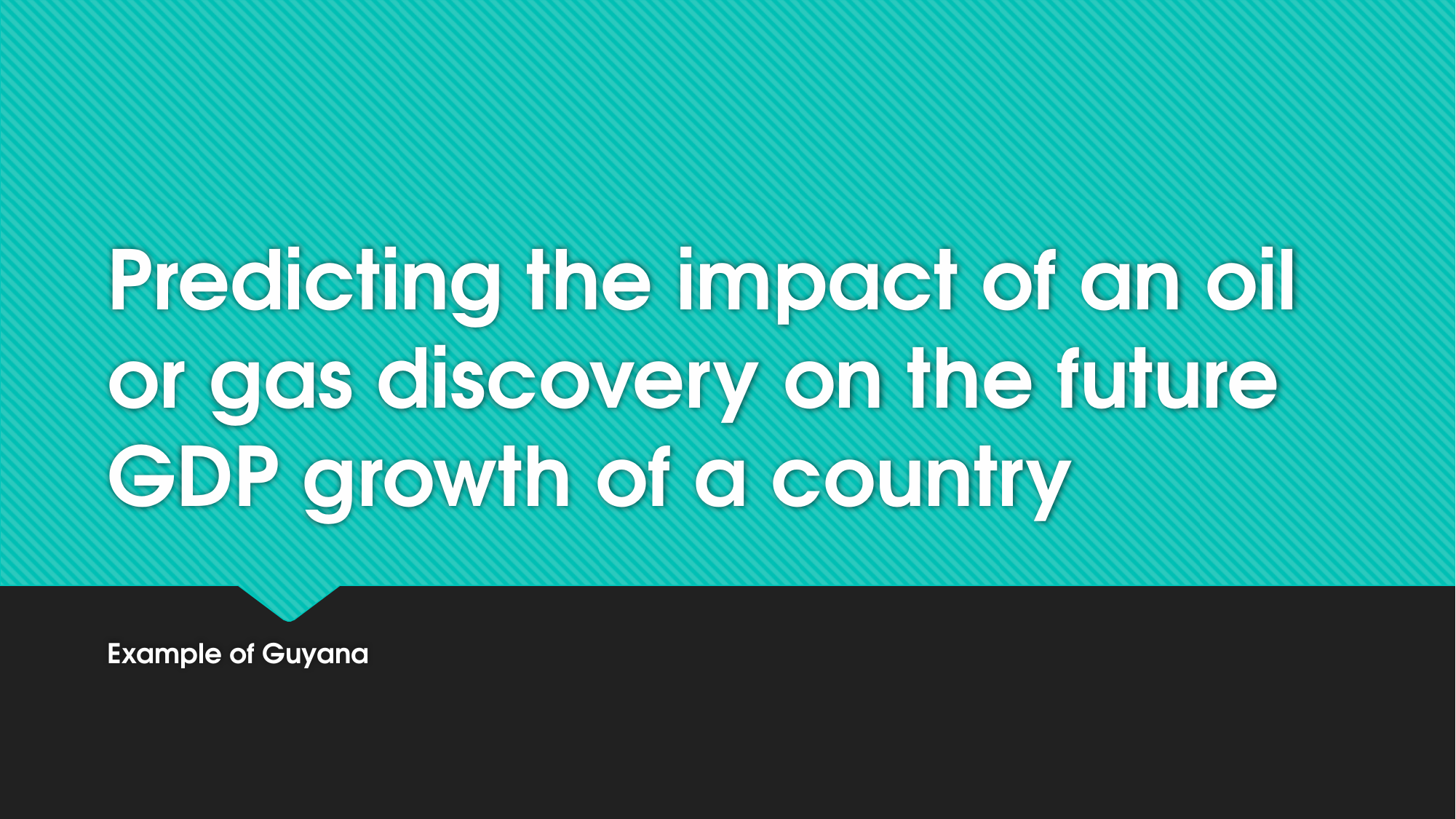

# Predicting the impact of an oil or gas discovery on the future GDP growth of a country
Example of Guyana